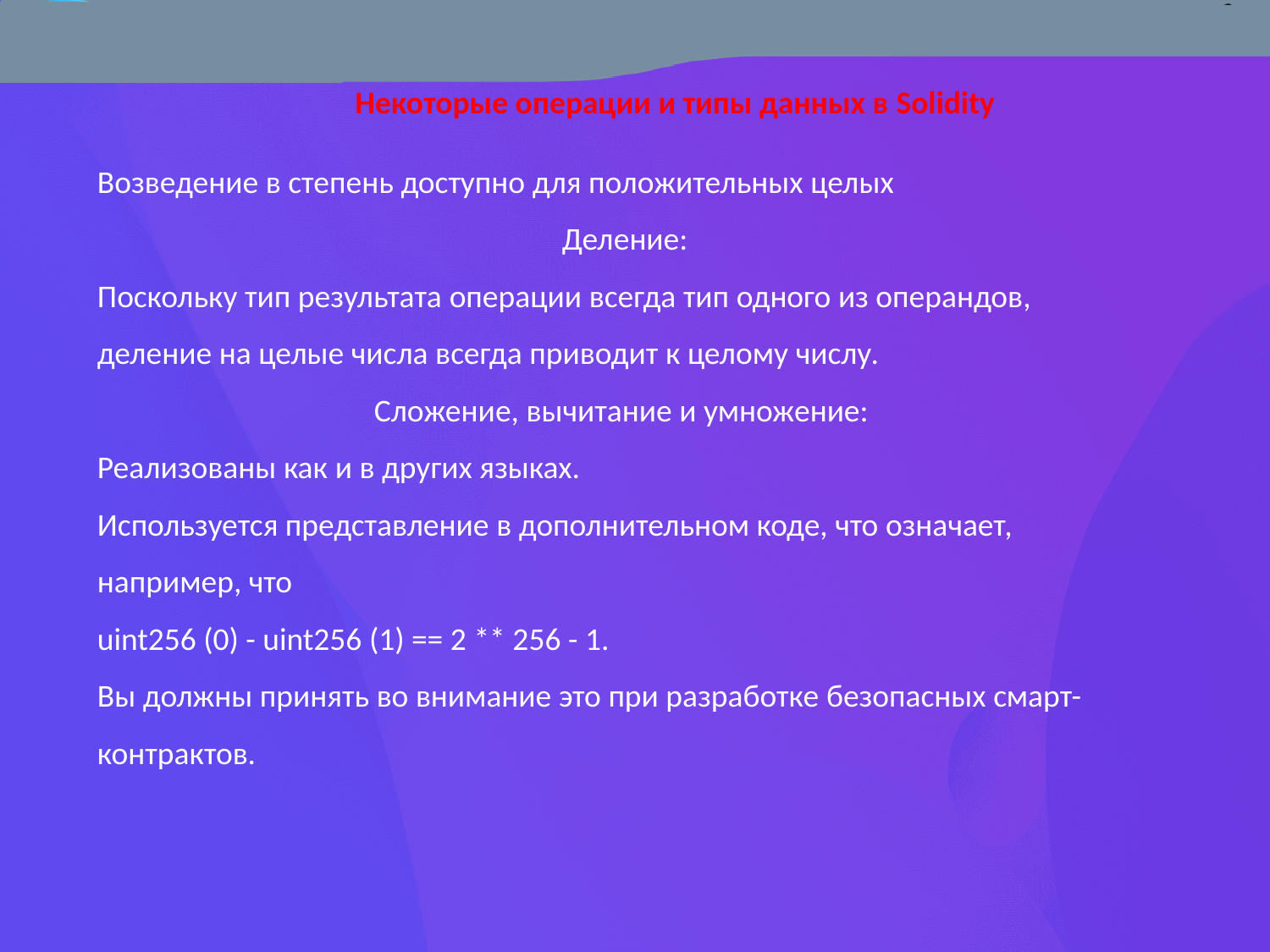

Некоторые операции и типы данных в Solidity
Возведение в степень доступно для положительных целых
Деление:
Поскольку тип результата операции всегда тип одного из операндов, деление на целые числа всегда приводит к целому числу.
Сложение, вычитание и умножение:
Реализованы как и в других языках.
Используется представление в дополнительном коде, что означает, например, что
uint256 (0) - uint256 (1) == 2 ** 256 - 1.
Вы должны принять во внимание это при разработке безопасных смарт-контрактов.